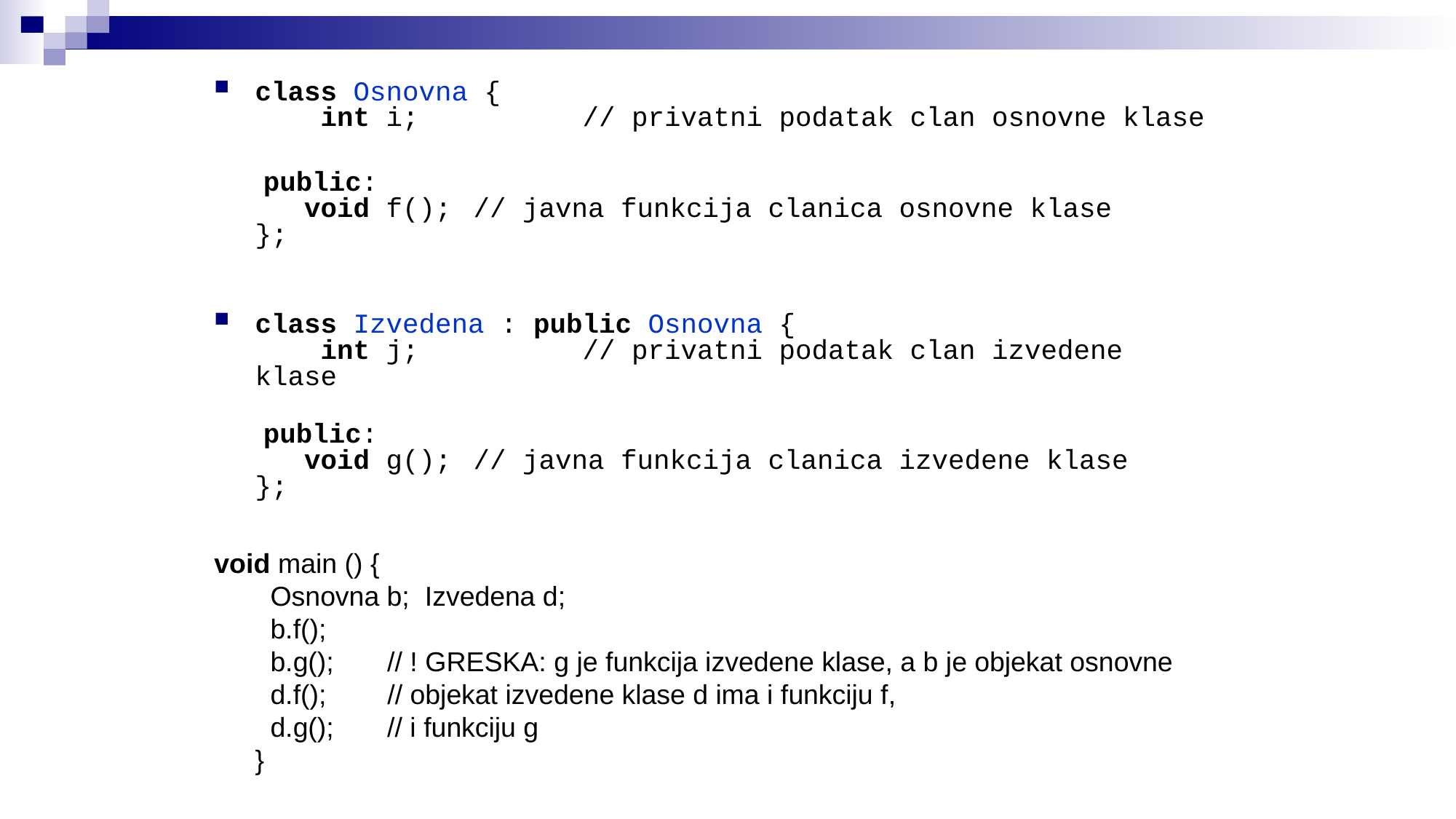

class Osnovna {
    int i;		// privatni podatak clan osnovne klase
   public:
   void f();	// javna funkcija clanica osnovne klase
};

class Izvedena : public Osnovna {
    int j;		// privatni podatak clan izvedene klase
   public:
   void g();	// javna funkcija clanica izvedene klase
};

void main () {
  Osnovna b;  Izvedena d;
  b.f();
  b.g();       // ! GRESKA: g je funkcija izvedene klase, a b je objekat osnovne
  d.f();        // objekat izvedene klase d ima i funkciju f,
  d.g();       // i funkciju g
}